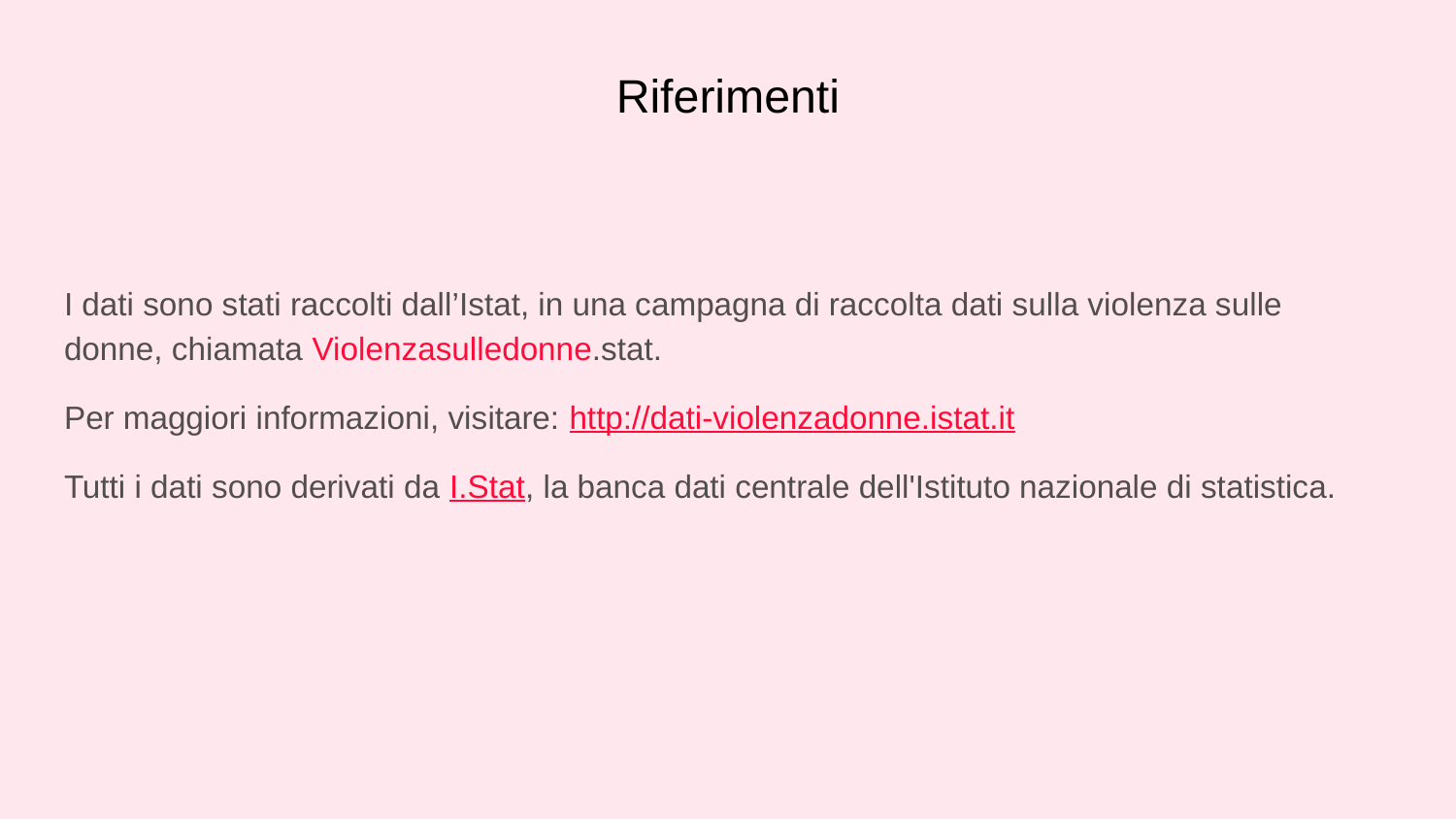

# Riferimenti
I dati sono stati raccolti dall’Istat, in una campagna di raccolta dati sulla violenza sulle donne, chiamata Violenzasulledonne.stat.
Per maggiori informazioni, visitare: http://dati-violenzadonne.istat.it
Tutti i dati sono derivati da I.Stat, la banca dati centrale dell'Istituto nazionale di statistica.